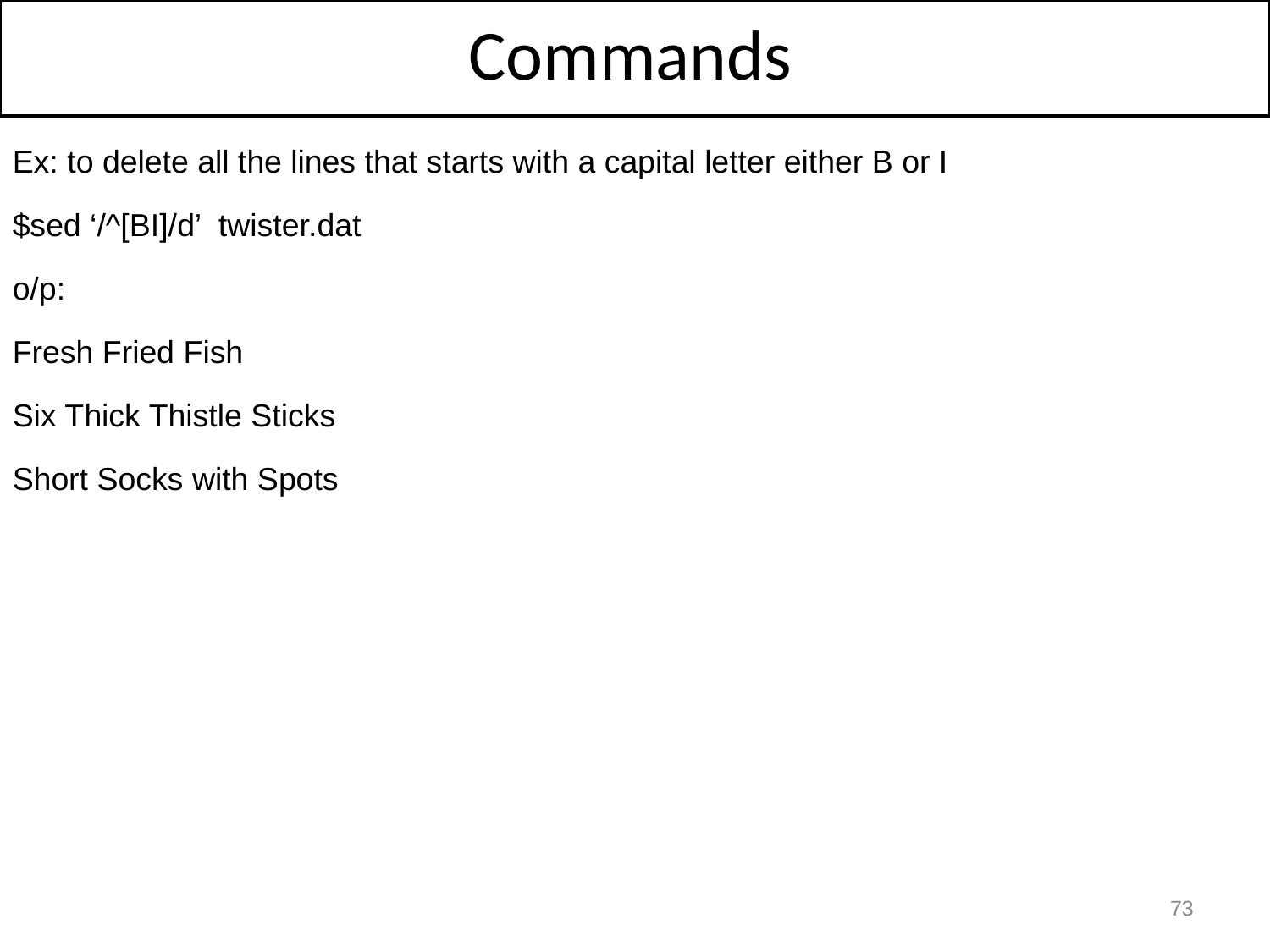

Commands

Ex: to delete all the lines that starts with a capital letter either B or I
$sed ‘/^[BI]/d’  twister.dat
o/p:
Fresh Fried Fish
Six Thick Thistle Sticks
Short Socks with Spots

73